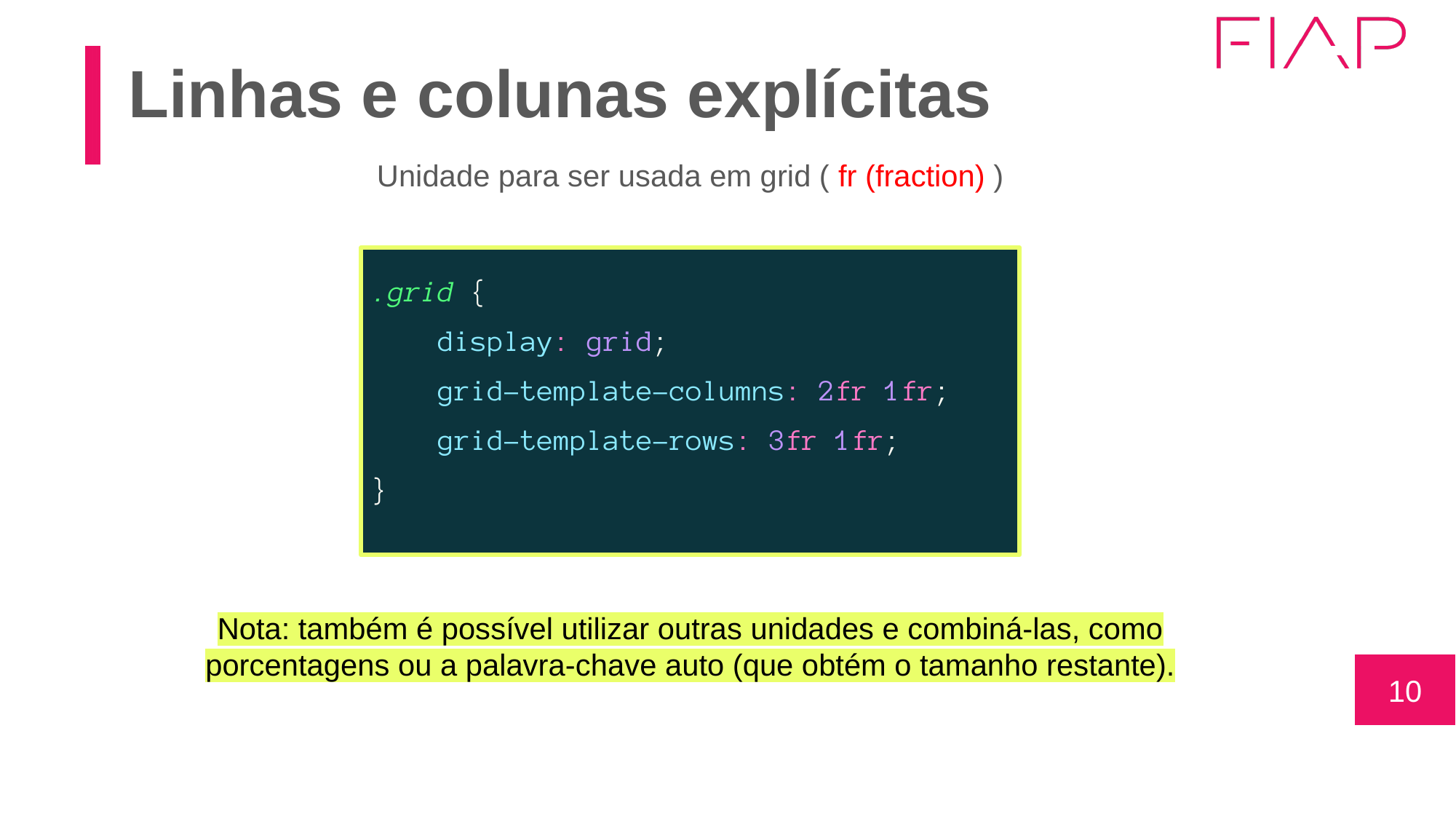

Linhas e colunas explícitas
Unidade para ser usada em grid ( fr (fraction) )
.grid {
    display: grid;
    grid-template-columns: 2fr 1fr;
    grid-template-rows: 3fr 1fr;
}
Nota: também é possível utilizar outras unidades e combiná-las, como porcentagens ou a palavra-chave auto (que obtém o tamanho restante).
10